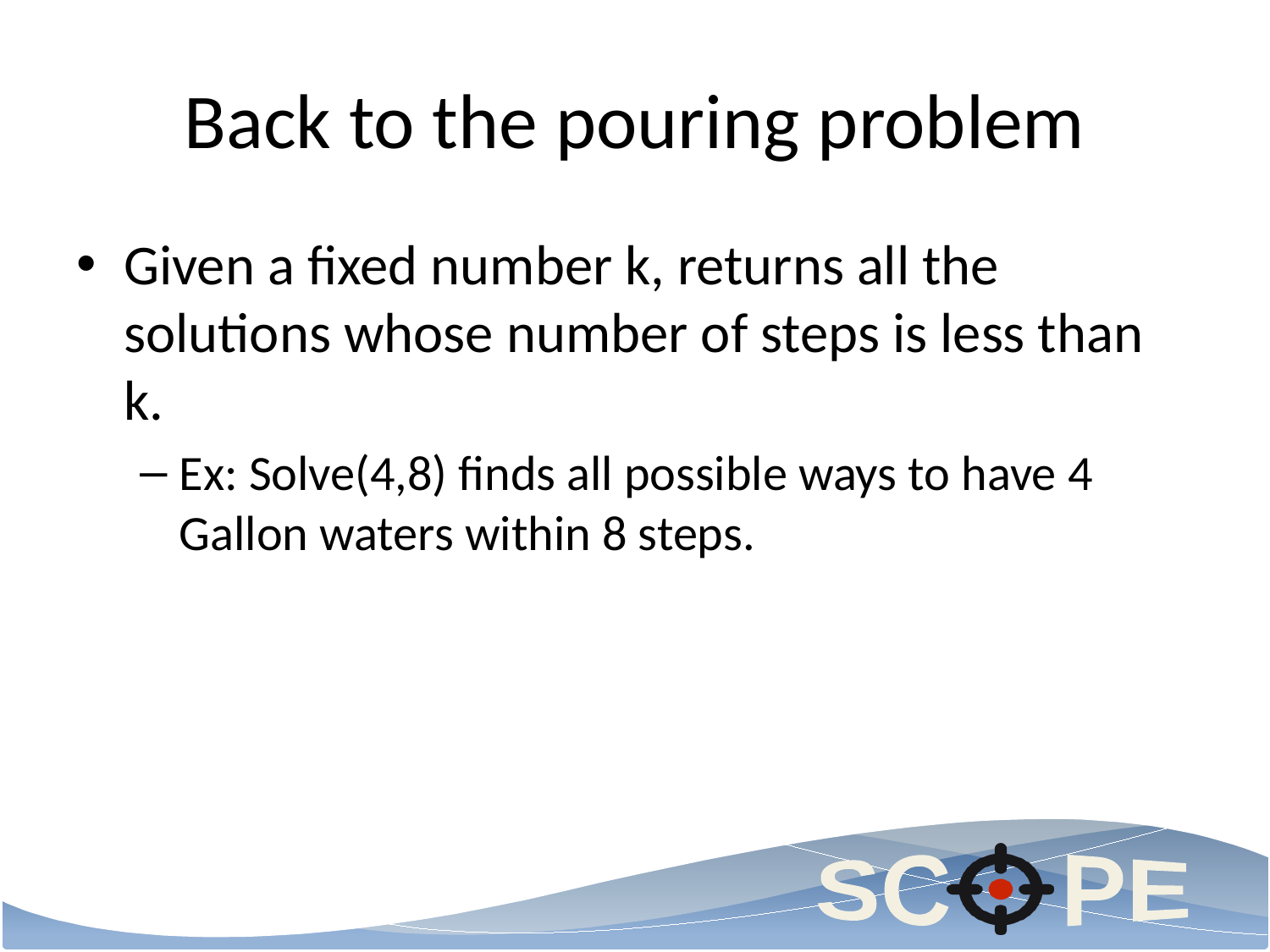

# Back to the pouring problem
Given a fixed number k, returns all the solutions whose number of steps is less than k.
Ex: Solve(4,8) finds all possible ways to have 4 Gallon waters within 8 steps.